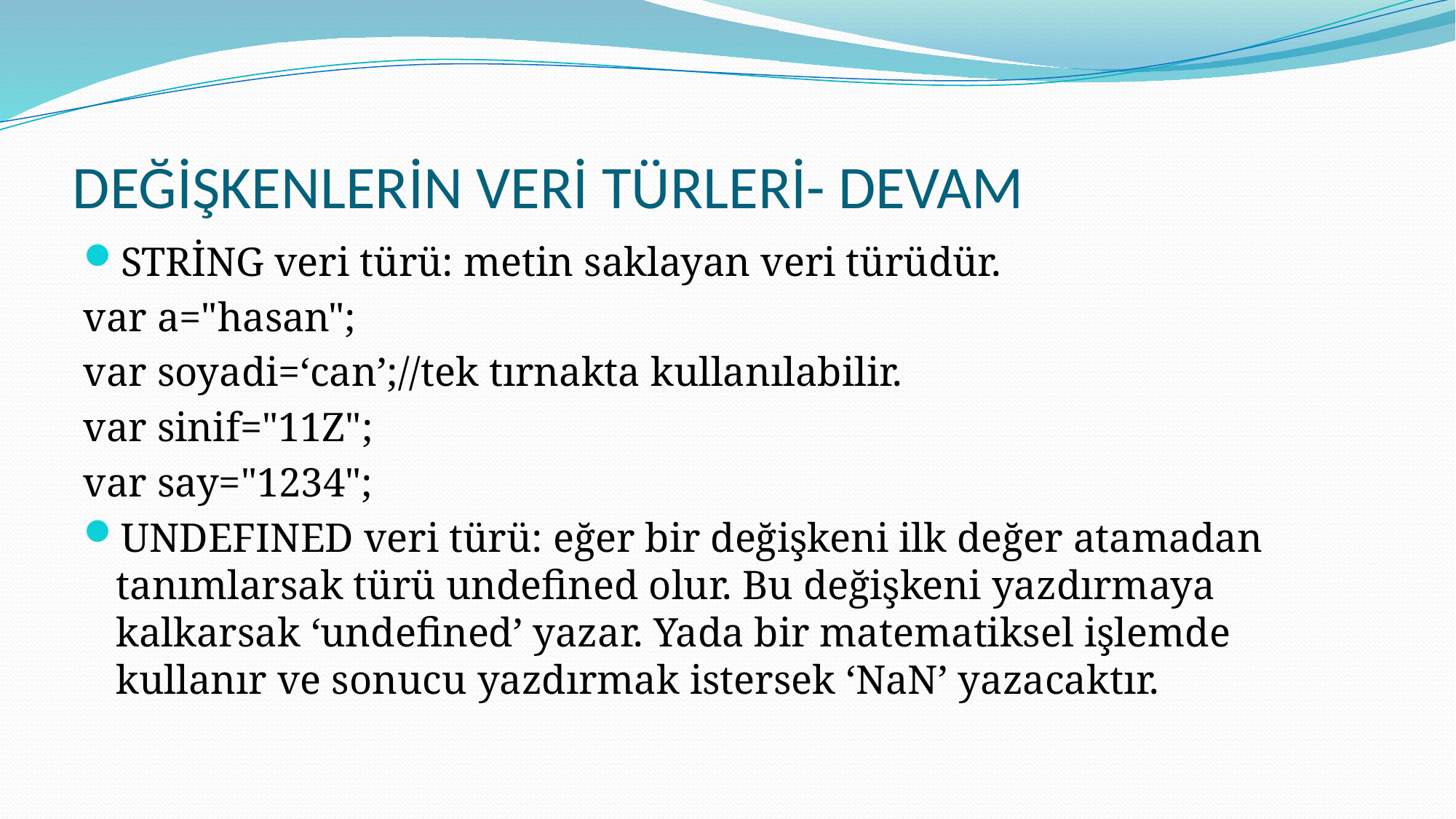

# DEĞİŞKENLERİN VERİ TÜRLERİ- DEVAM
STRİNG veri türü: metin saklayan veri türüdür.
var a="hasan";
var soyadi=‘can’;//tek tırnakta kullanılabilir.
var sinif="11Z";
var say="1234";
UNDEFINED veri türü: eğer bir değişkeni ilk değer atamadan tanımlarsak türü undefined olur. Bu değişkeni yazdırmaya kalkarsak ‘undefined’ yazar. Yada bir matematiksel işlemde kullanır ve sonucu yazdırmak istersek ‘NaN’ yazacaktır.